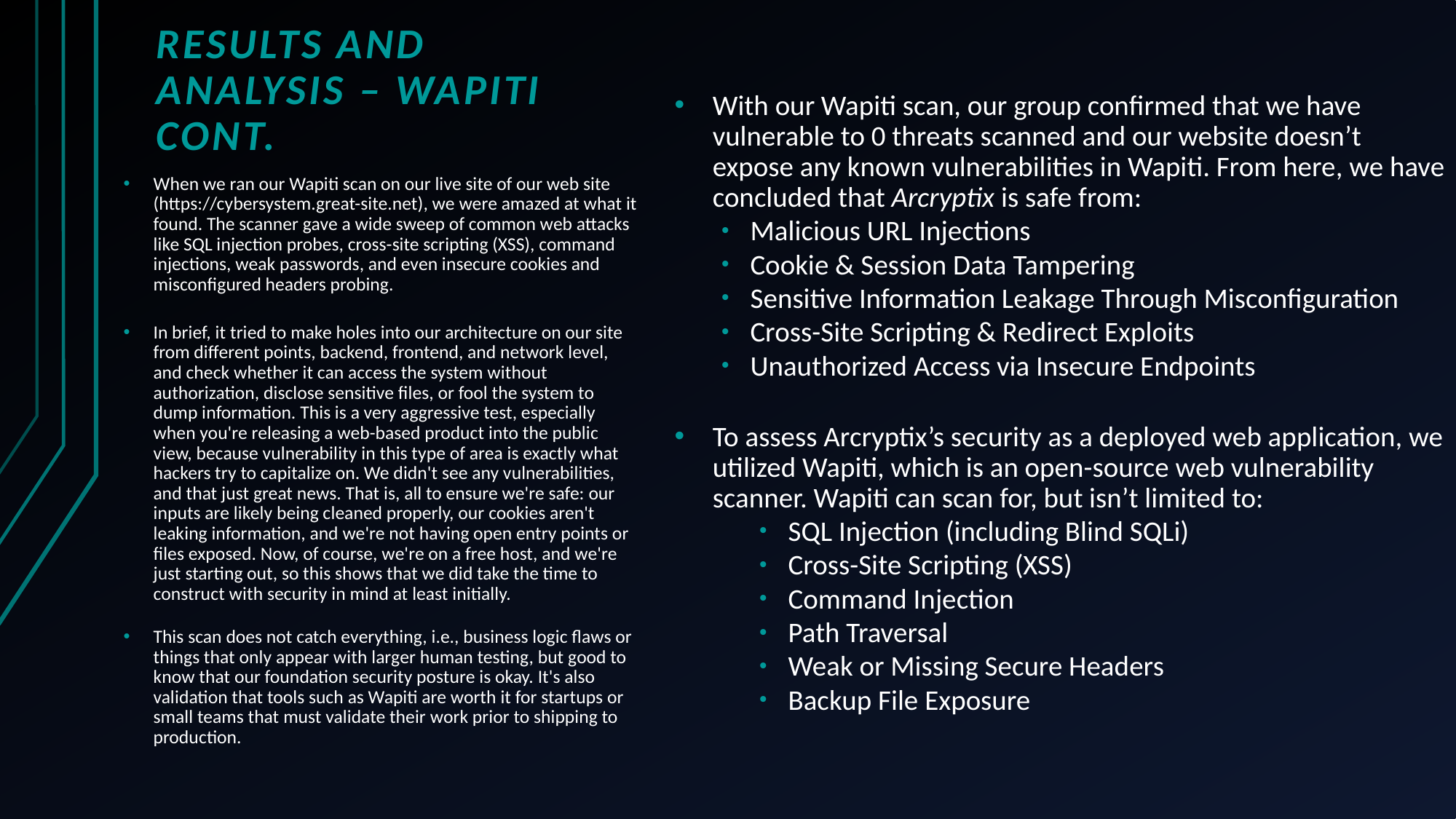

# Results and Analysis – Wapiti Cont.
With our Wapiti scan, our group confirmed that we have vulnerable to 0 threats scanned and our website doesn’t expose any known vulnerabilities in Wapiti. From here, we have concluded that Arcryptix is safe from:
Malicious URL Injections
Cookie & Session Data Tampering
Sensitive Information Leakage Through Misconfiguration
Cross-Site Scripting & Redirect Exploits
Unauthorized Access via Insecure Endpoints

To assess Arcryptix’s security as a deployed web application, we utilized Wapiti, which is an open-source web vulnerability scanner. Wapiti can scan for, but isn’t limited to:
SQL Injection (including Blind SQLi)
Cross-Site Scripting (XSS)
Command Injection
Path Traversal
Weak or Missing Secure Headers
Backup File Exposure

When we ran our Wapiti scan on our live site of our web site (https://cybersystem.great-site.net), we were amazed at what it found. The scanner gave a wide sweep of common web attacks like SQL injection probes, cross-site scripting (XSS), command injections, weak passwords, and even insecure cookies and misconfigured headers probing.
In brief, it tried to make holes into our architecture on our site from different points, backend, frontend, and network level, and check whether it can access the system without authorization, disclose sensitive files, or fool the system to dump information. This is a very aggressive test, especially when you're releasing a web-based product into the public view, because vulnerability in this type of area is exactly what hackers try to capitalize on. We didn't see any vulnerabilities, and that just great news. That is, all to ensure we're safe: our inputs are likely being cleaned properly, our cookies aren't leaking information, and we're not having open entry points or files exposed. Now, of course, we're on a free host, and we're just starting out, so this shows that we did take the time to construct with security in mind at least initially.
This scan does not catch everything, i.e., business logic flaws or things that only appear with larger human testing, but good to know that our foundation security posture is okay. It's also validation that tools such as Wapiti are worth it for startups or small teams that must validate their work prior to shipping to production.